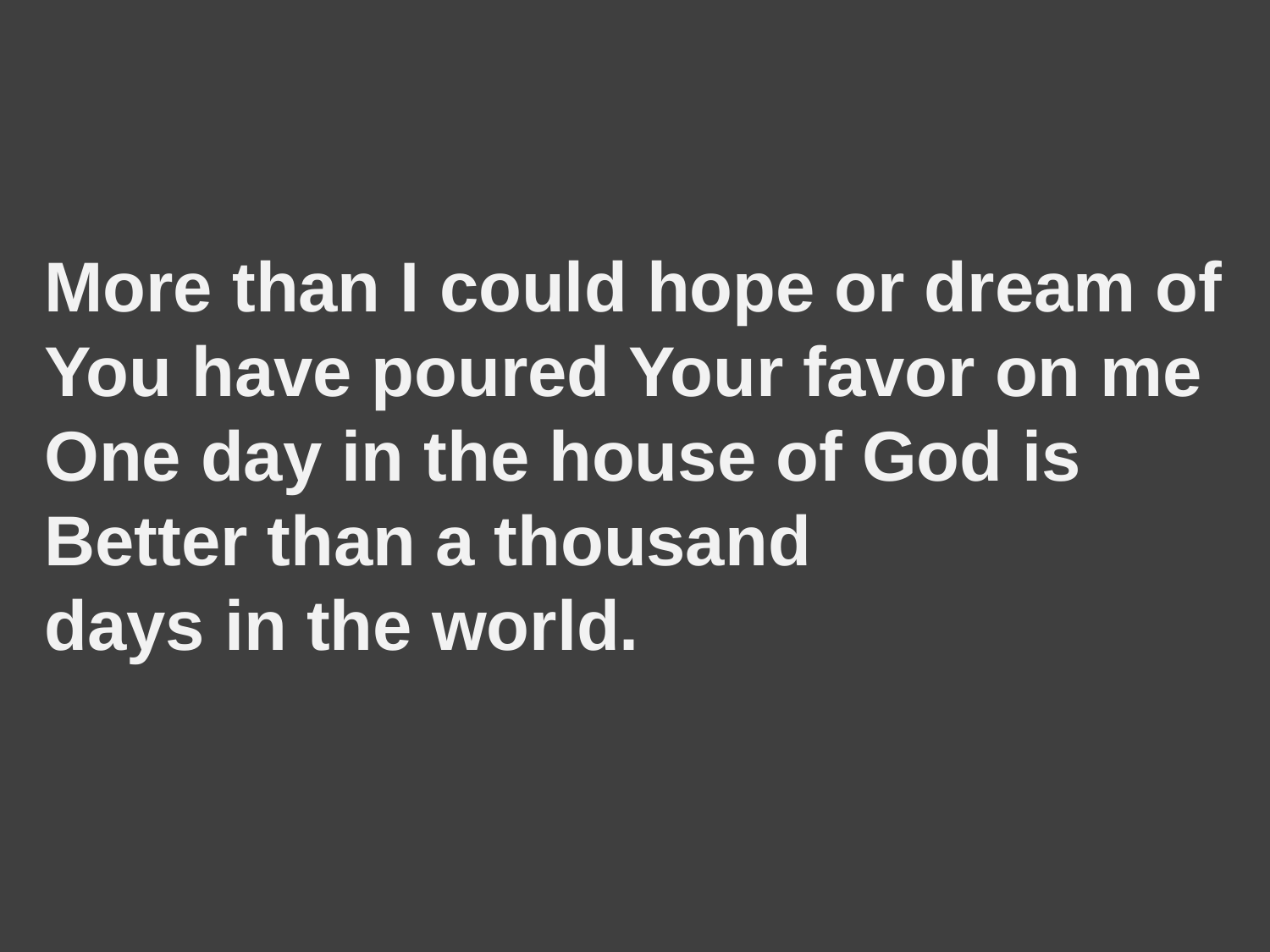

# More than I could hope or dream of You have poured Your favor on me One day in the house of God is Better than a thousand days in the world.